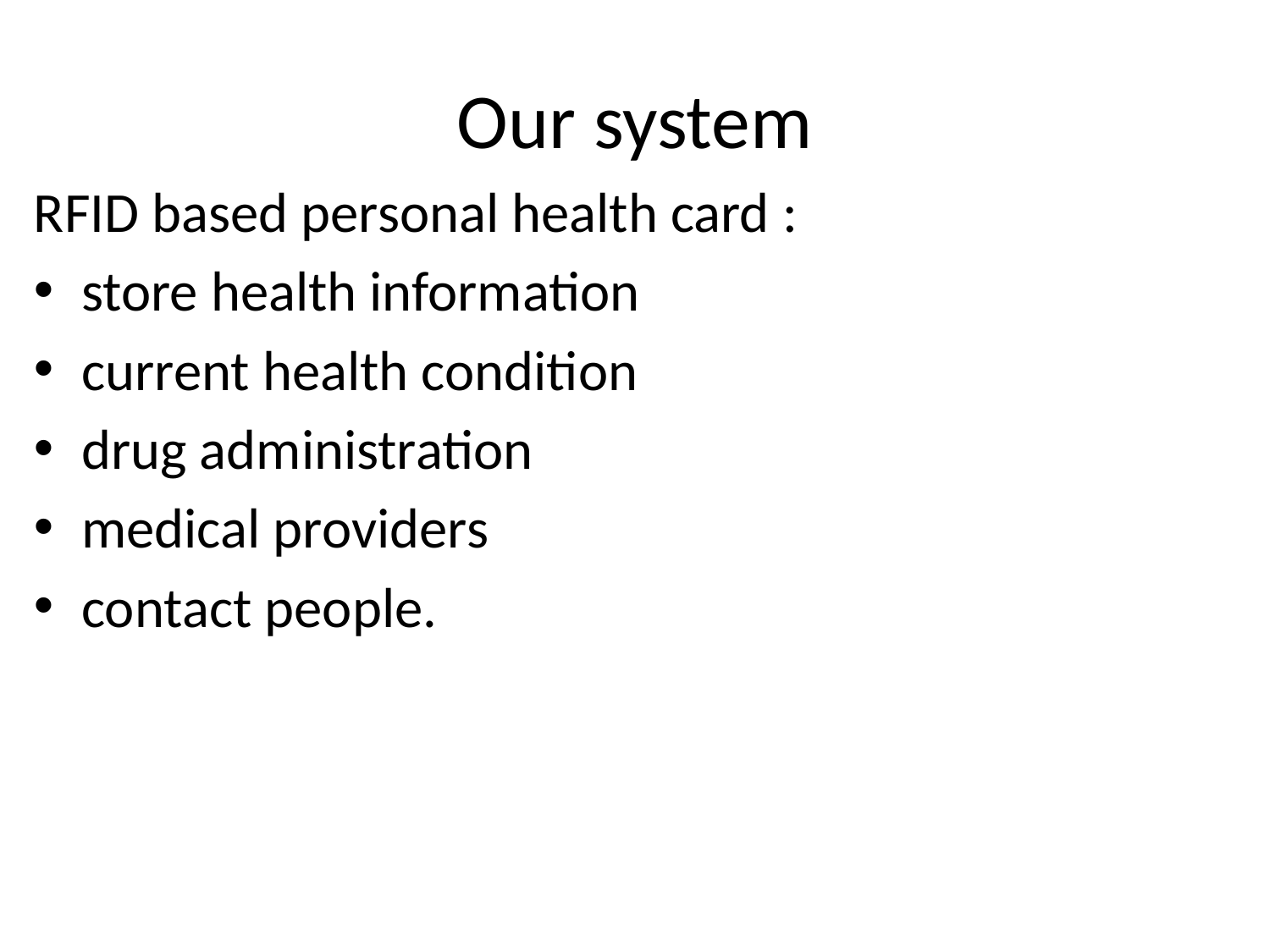

# Our system
RFID based personal health card :
store health information
current health condition
drug administration
medical providers
contact people.